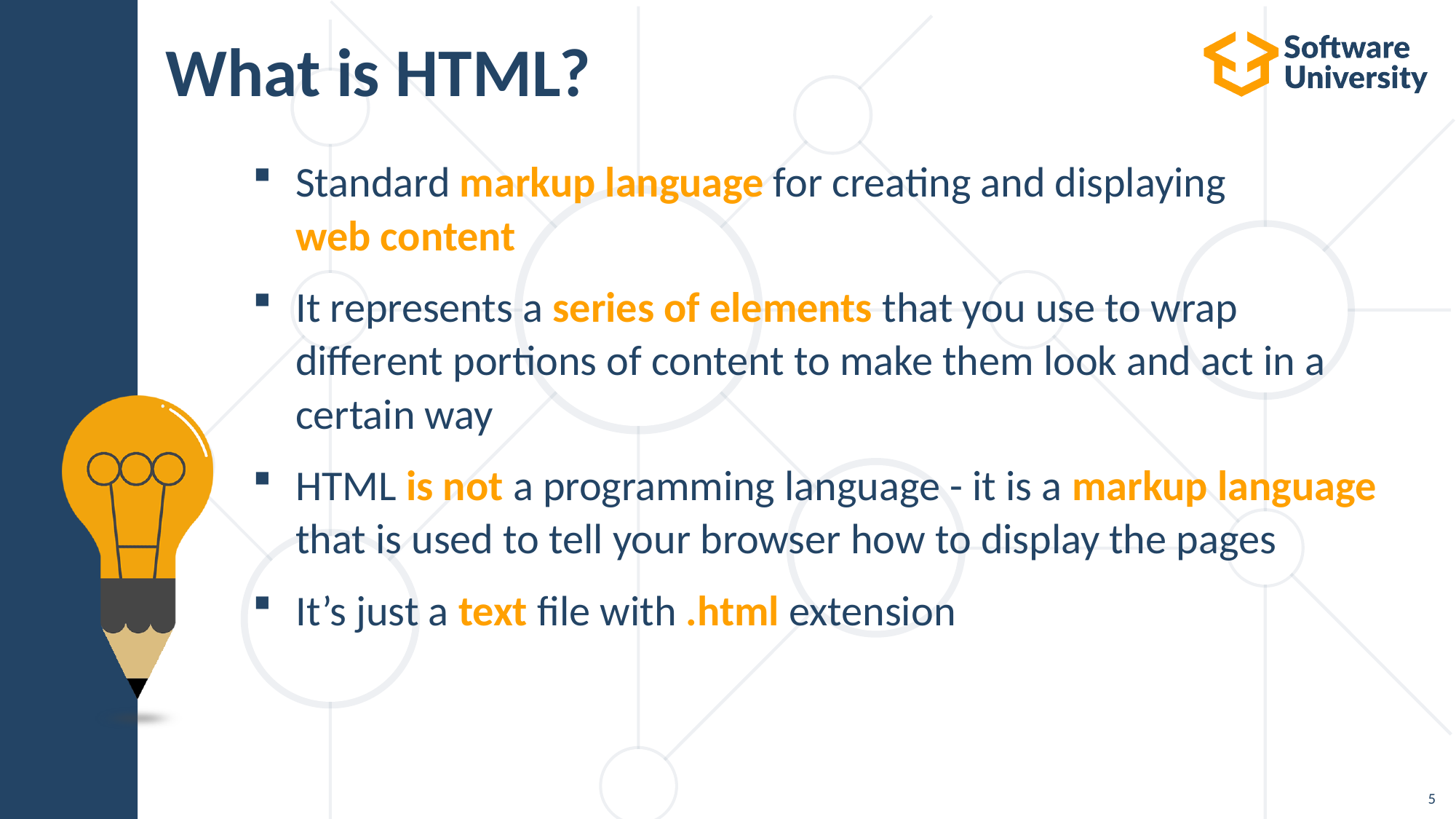

# What is HTML?
Standard markup language for creating and displaying
web content
It represents a series of elements that you use to wrap             different portions of content to make them look and act in a    certain way
HTML is not a programming language - it is a markup language that is used to tell your browser how to display the pages
It’s just a text file with .html extension
5